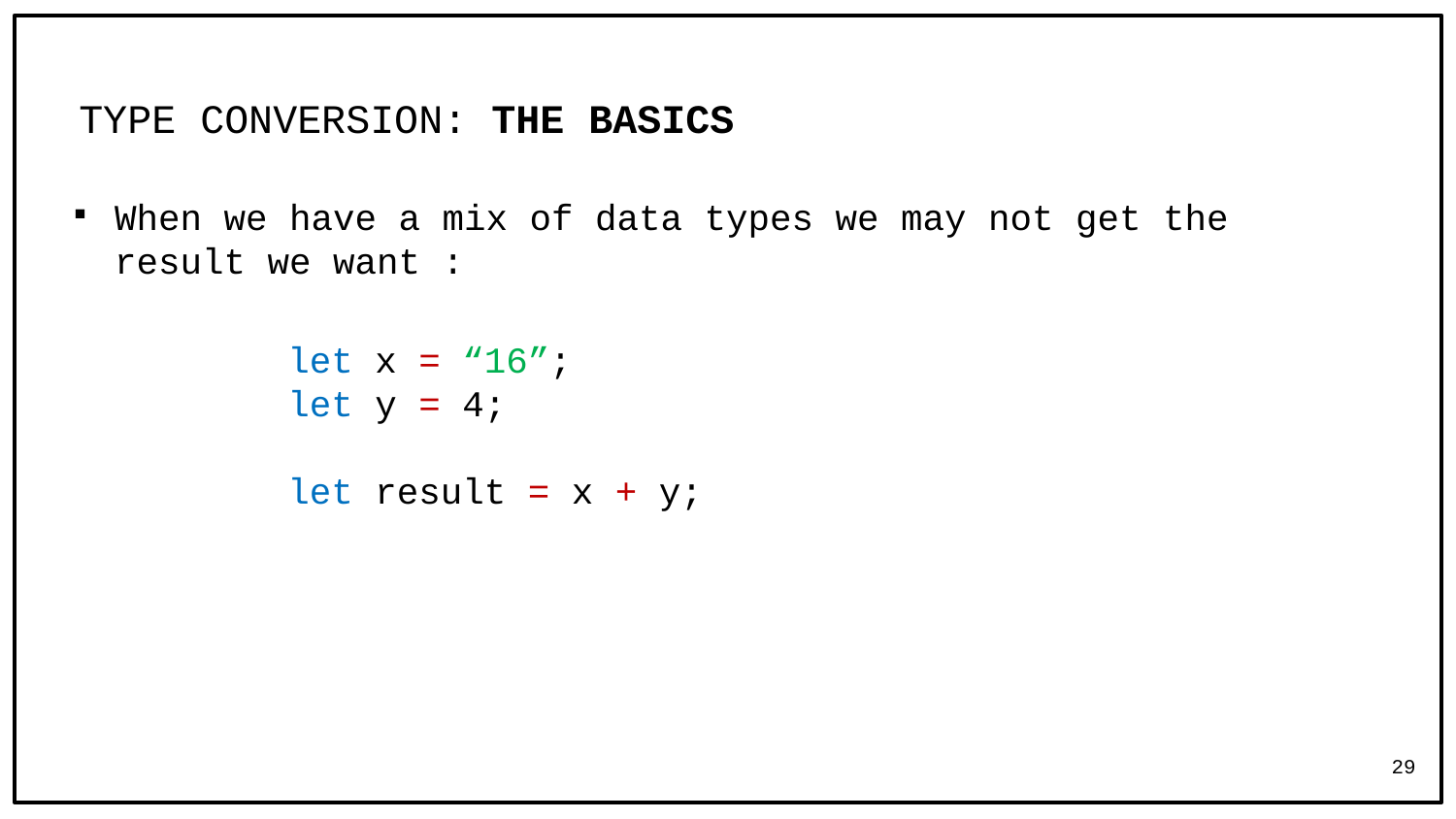

# TYPE CONVERSION: THE BASICS
When we have a mix of data types we may not get the result we want :

	let x = “16”;
	let y = 4;

	let result = x + y;

29